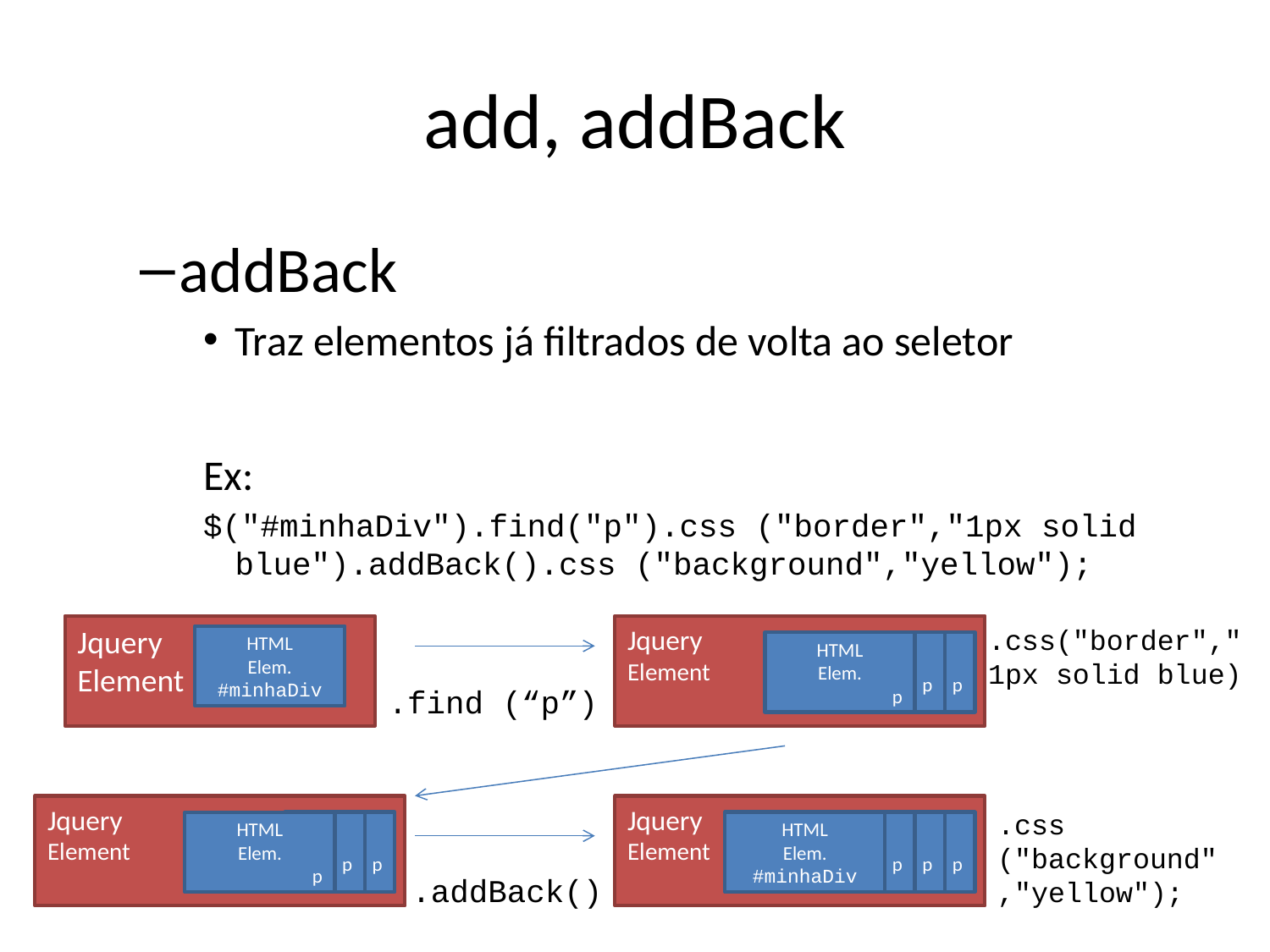

# add, addBack
addBack
Traz elementos já filtrados de volta ao seletor

Ex:
$("#minhaDiv").find("p").css ("border","1px solid blue").addBack().css ("background","yellow");
Jquery
Element
Jquery
Element
.css("border","1px solid blue)
HTML
Elem.
#minhaDiv

p

p
HTML
Elem.
p
.find (“p”)
Jquery
Element
Jquery
Element
.css ("background","yellow");

p

p

HTML
Elem.
#minhaDiv

p

p
HTML
Elem.
p

p
.addBack()